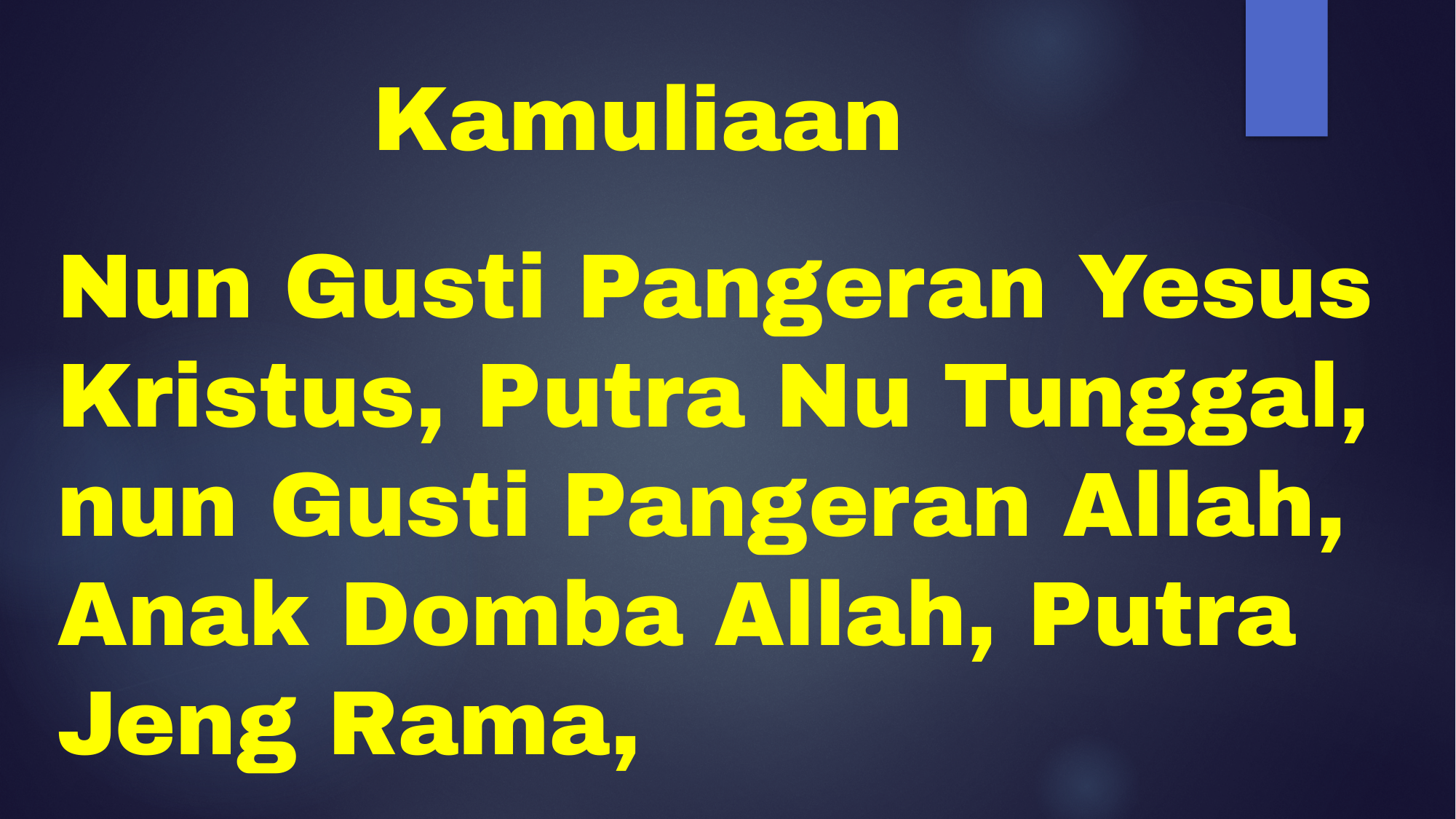

# Kamuliaan
Nun Gusti Pangeran Yesus Kristus, Putra Nu Tunggal,  nun Gusti Pangeran Allah, Anak Domba Allah, Putra Jeng Rama,